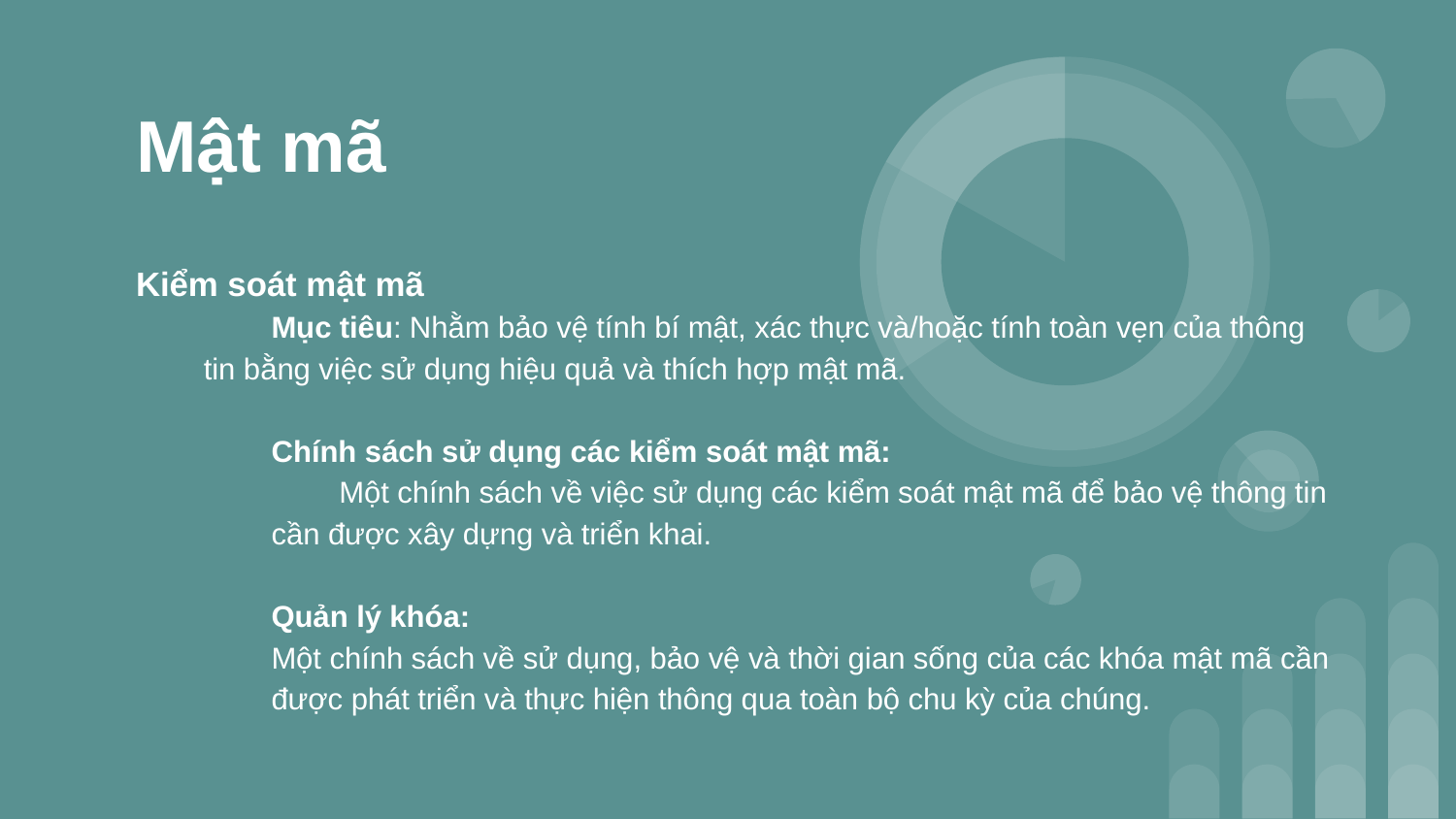

# Mật mã

Kiểm soát mật mã
Mục tiêu: Nhằm bảo vệ tính bí mật, xác thực và/hoặc tính toàn vẹn của thông tin bằng việc sử dụng hiệu quả và thích hợp mật mã.

		Chính sách sử dụng các kiểm soát mật mã:
Một chính sách về việc sử dụng các kiểm soát mật mã để bảo vệ thông tin cần được xây dựng và triển khai.

Quản lý khóa:
	Một chính sách về sử dụng, bảo vệ và thời gian sống của các khóa mật mã cần được phát triển và thực hiện thông qua toàn bộ chu kỳ của chúng.